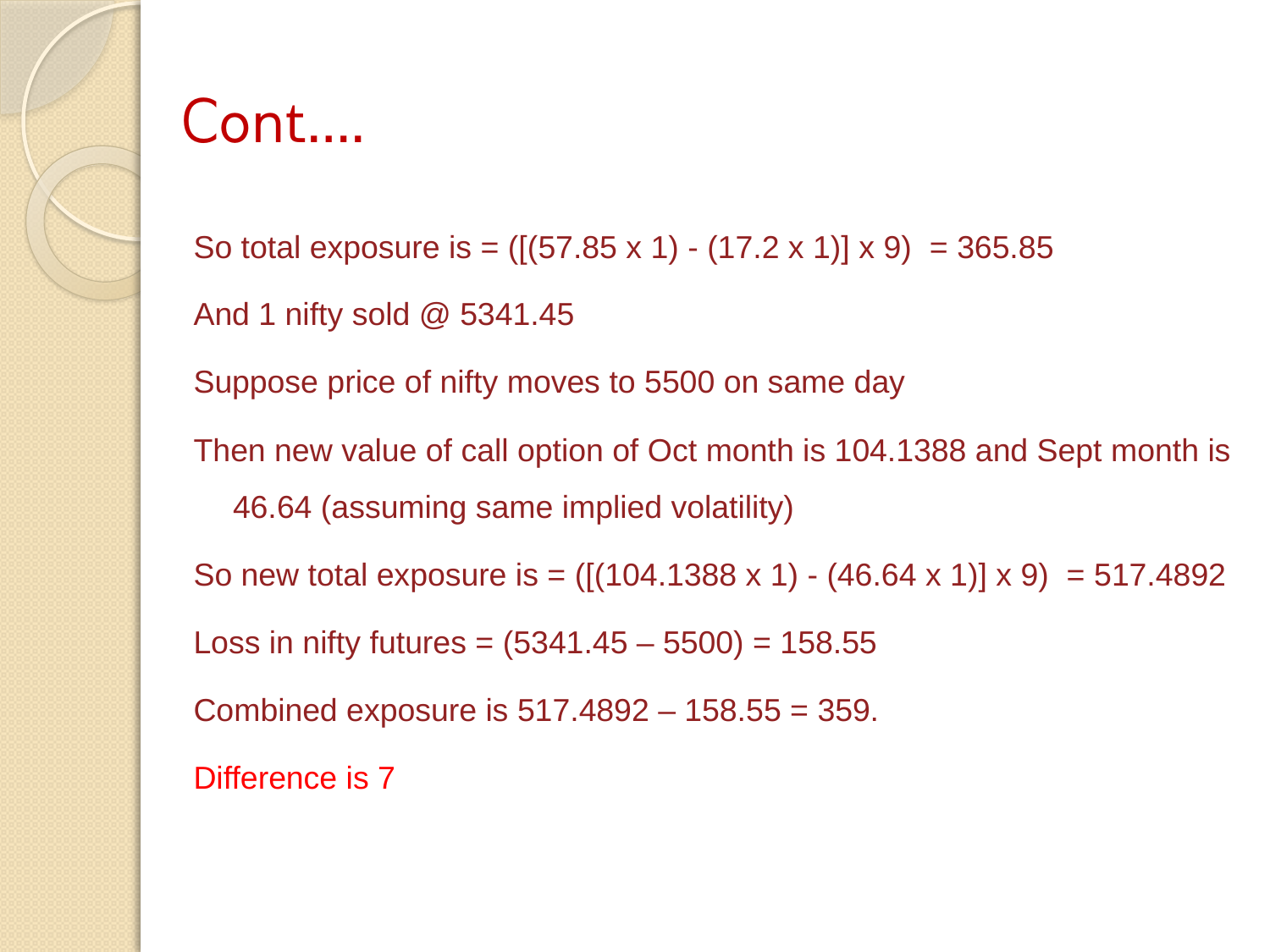

# Cont….
So total exposure is = ([(57.85 x 1) - (17.2 x 1)] x 9)  = 365.85
And 1 nifty sold @ 5341.45
Suppose price of nifty moves to 5500 on same day
Then new value of call option of Oct month is 104.1388 and Sept month is 46.64 (assuming same implied volatility)
So new total exposure is = ([(104.1388 x 1) - (46.64 x 1)] x 9)  = 517.4892
Loss in nifty futures = (5341.45 – 5500) = 158.55
Combined exposure is 517.4892 – 158.55 = 359.
Difference is 7